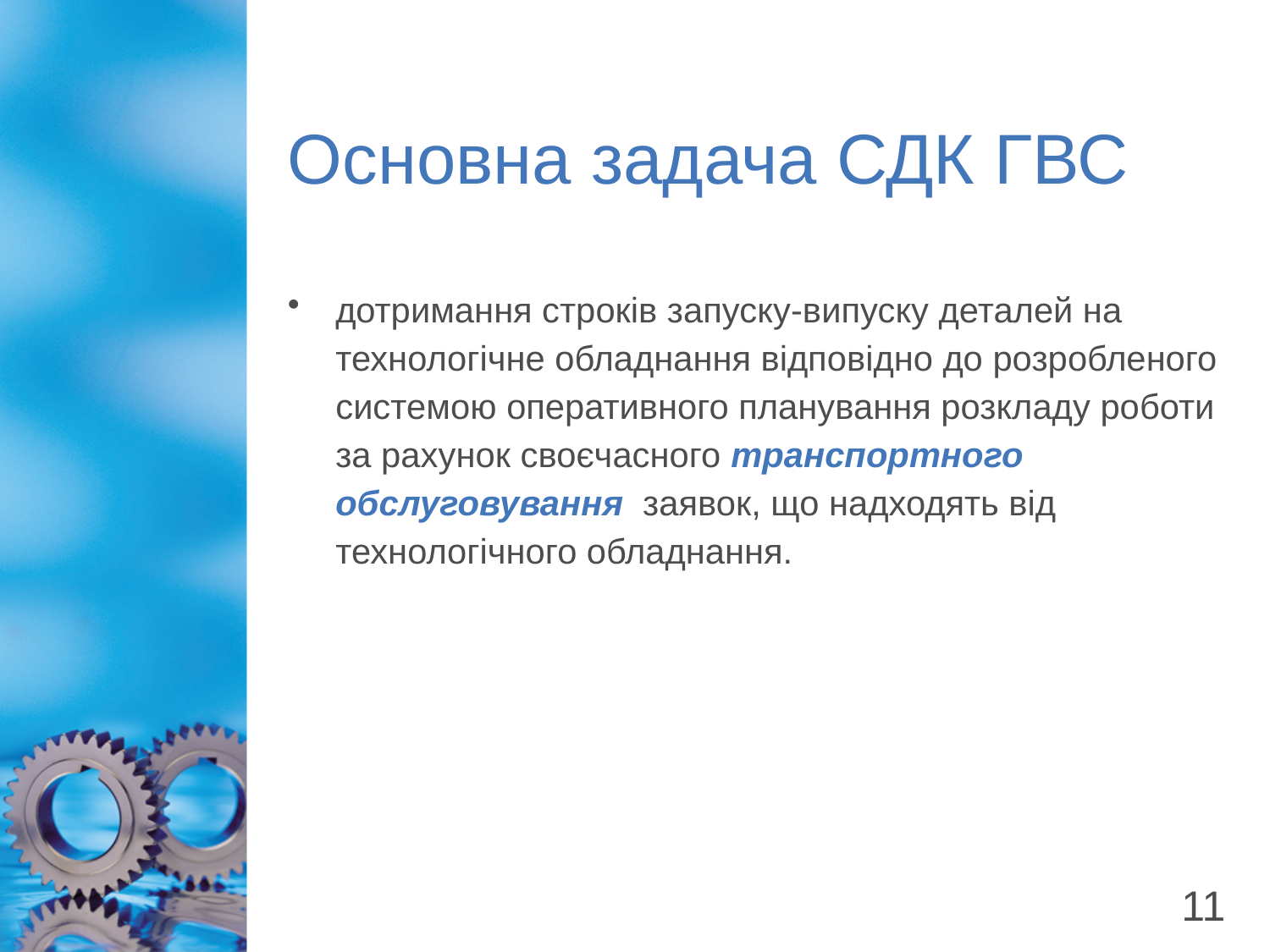

# Основна задача СДК ГВС
дотримання строків запуску-випуску деталей на технологічне обладнання відповідно до розробленого системою оперативного планування розкладу роботи за рахунок своєчасного транспортного обслуговування  заявок, що надходять від технологічного обладнання.